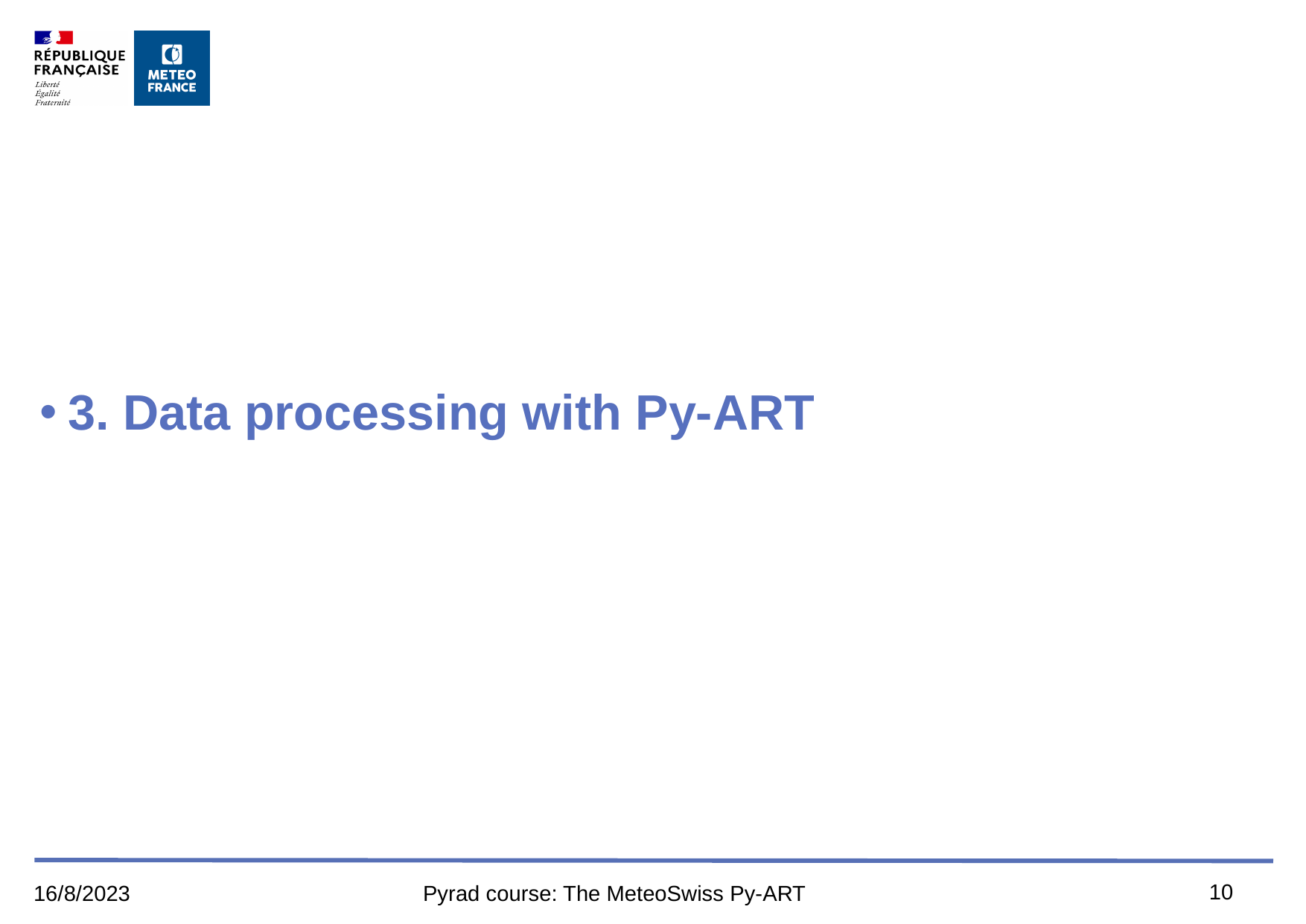

# 3. Data processing with Py-ART
10
16/8/2023
Pyrad course: The MeteoSwiss Py-ART